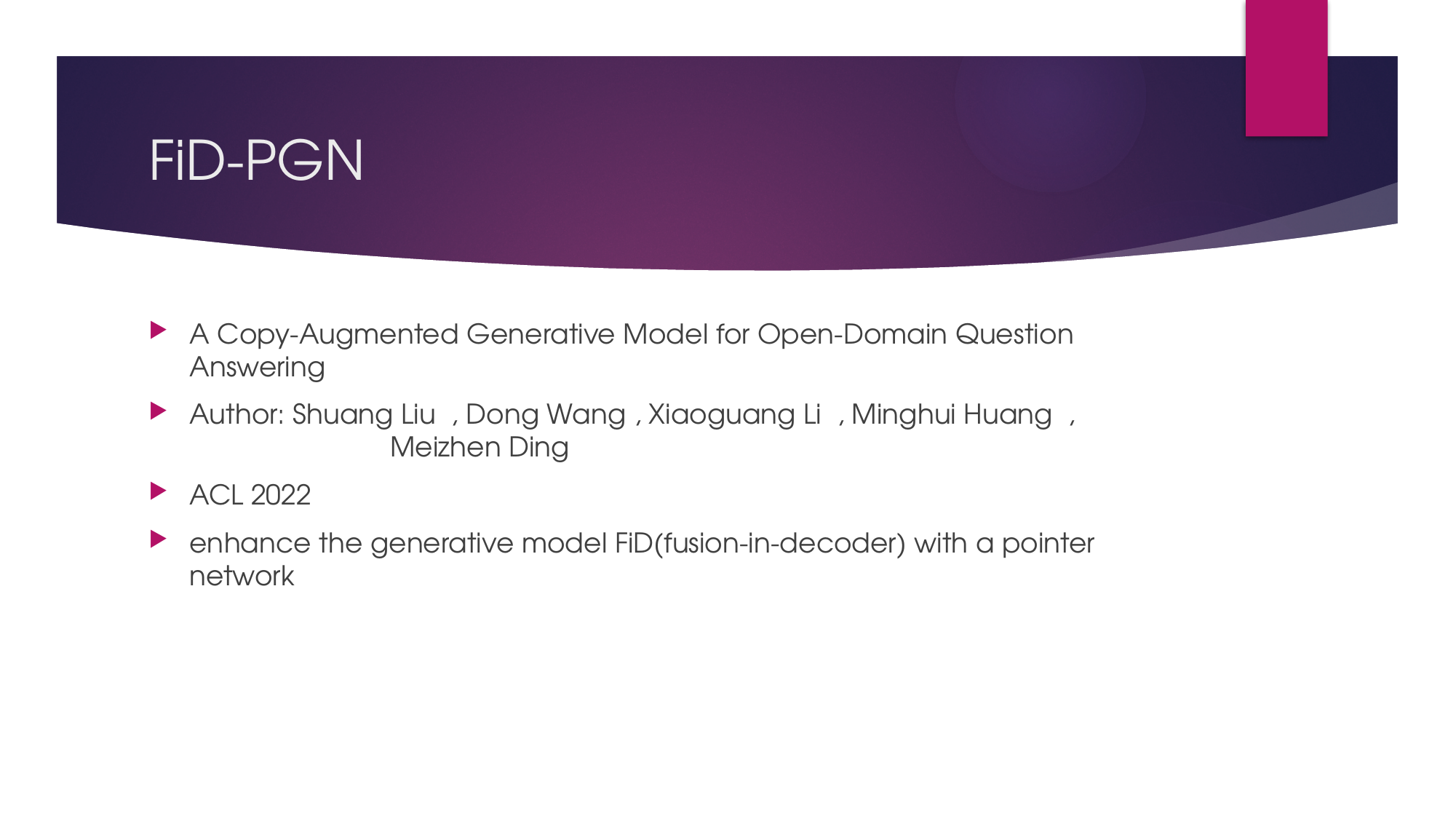

# FiD-PGN
A Copy-Augmented Generative Model for Open-Domain Question Answering
Author: Shuang Liu  , Dong Wang , Xiaoguang Li  , Minghui Huang  ,
	            Meizhen Ding
ACL 2022
enhance the generative model FiD(fusion-in-decoder) with a pointer network